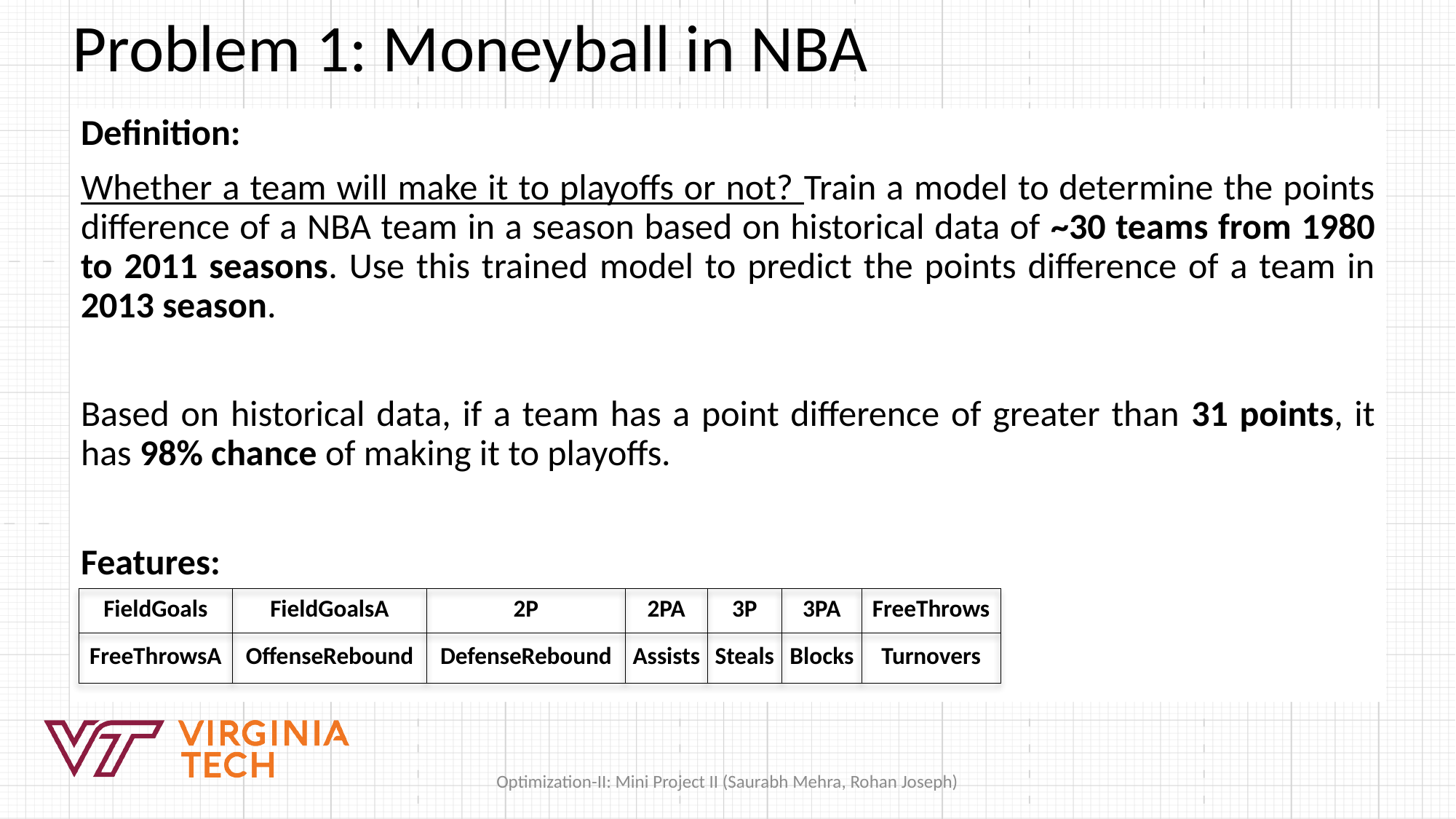

# Problem 1: Moneyball in NBA
Definition:
Whether a team will make it to playoffs or not? Train a model to determine the points difference of a NBA team in a season based on historical data of ~30 teams from 1980 to 2011 seasons. Use this trained model to predict the points difference of a team in 2013 season.

Based on historical data, if a team has a point difference of greater than 31 points, it has 98% chance of making it to playoffs.

Features:

| FieldGoals | FieldGoalsA | 2P | 2PA | 3P | 3PA | FreeThrows |
| --- | --- | --- | --- | --- | --- | --- |
| FreeThrowsA | OffenseRebound | DefenseRebound | Assists | Steals | Blocks | Turnovers |
Optimization-II: Mini Project II (Saurabh Mehra, Rohan Joseph)